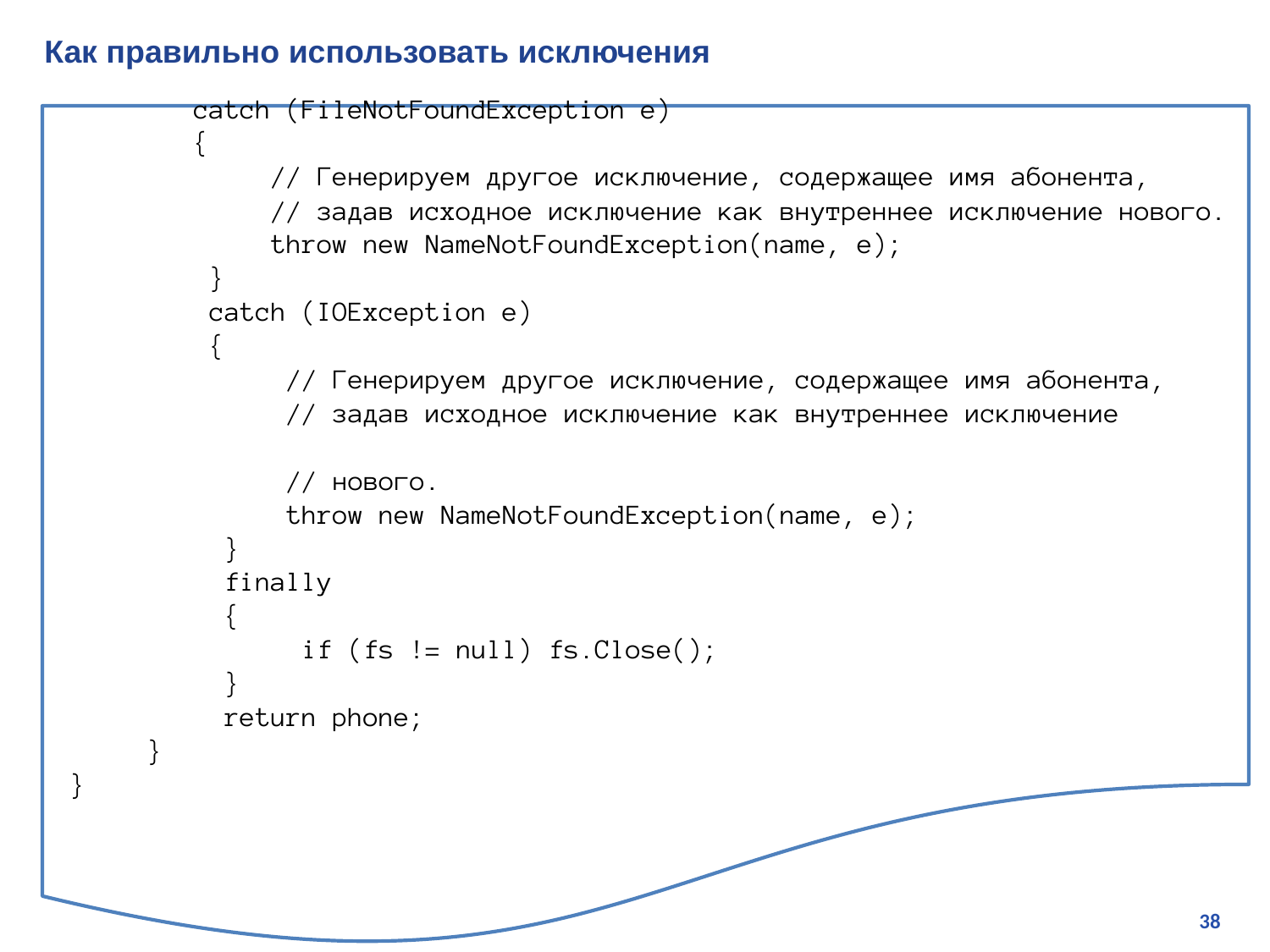

# Как правильно использовать исключения

         catch (FileNotFoundException e)
         {
              // Генерируем другое исключение, содержащее имя абонента,
              // задав исходное исключение как внутреннее исключение нового.
              throw new NameNotFoundException(name, e);
          }
          catch (IOException e)
          {
               // Генерируем другое исключение, содержащее имя абонента,
               // задав исходное исключение как внутреннее исключение
               // нового.
               throw new NameNotFoundException(name, e);
           }
           finally
           {
                if (fs != null) fs.Close();
           }
           return phone;
      }
 }